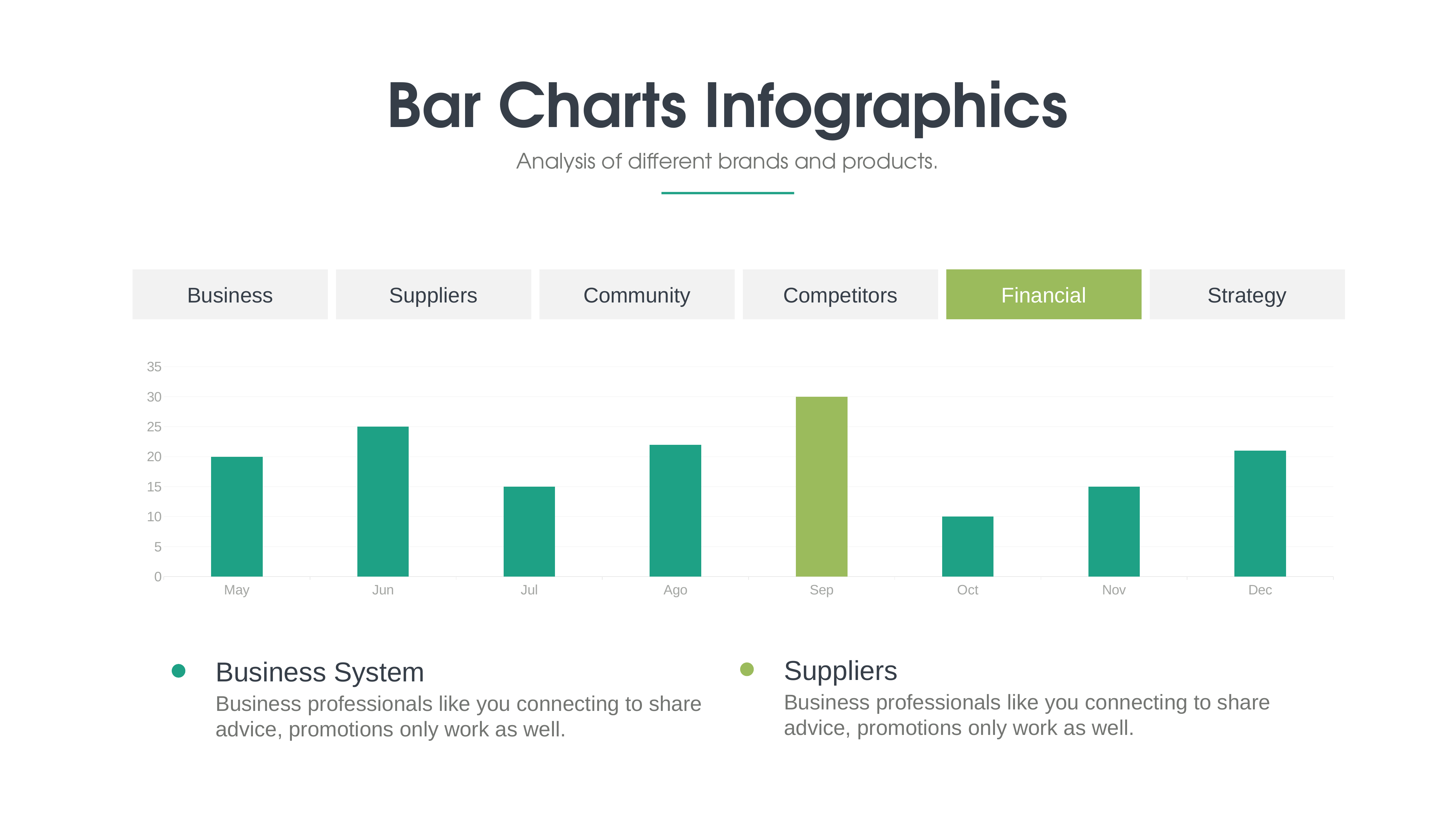

Bar Charts Infographics
Analysis of different brands and products.

Business
Suppliers
Community
Competitors
Financial
Strategy

### Chart

| Category | Top Countries |
|---|---|
| May | 20.0 |
| Jun | 25.0 |
| Jul | 15.0 |
| Ago | 22.0 |
| Sep | 30.0 |
| Oct | 10.0 |
| Nov | 15.0 |
| Dec | 21.0 |
Suppliers
Business professionals like you connecting to share advice, promotions only work as well.

Business System
Business professionals like you connecting to share advice, promotions only work as well.